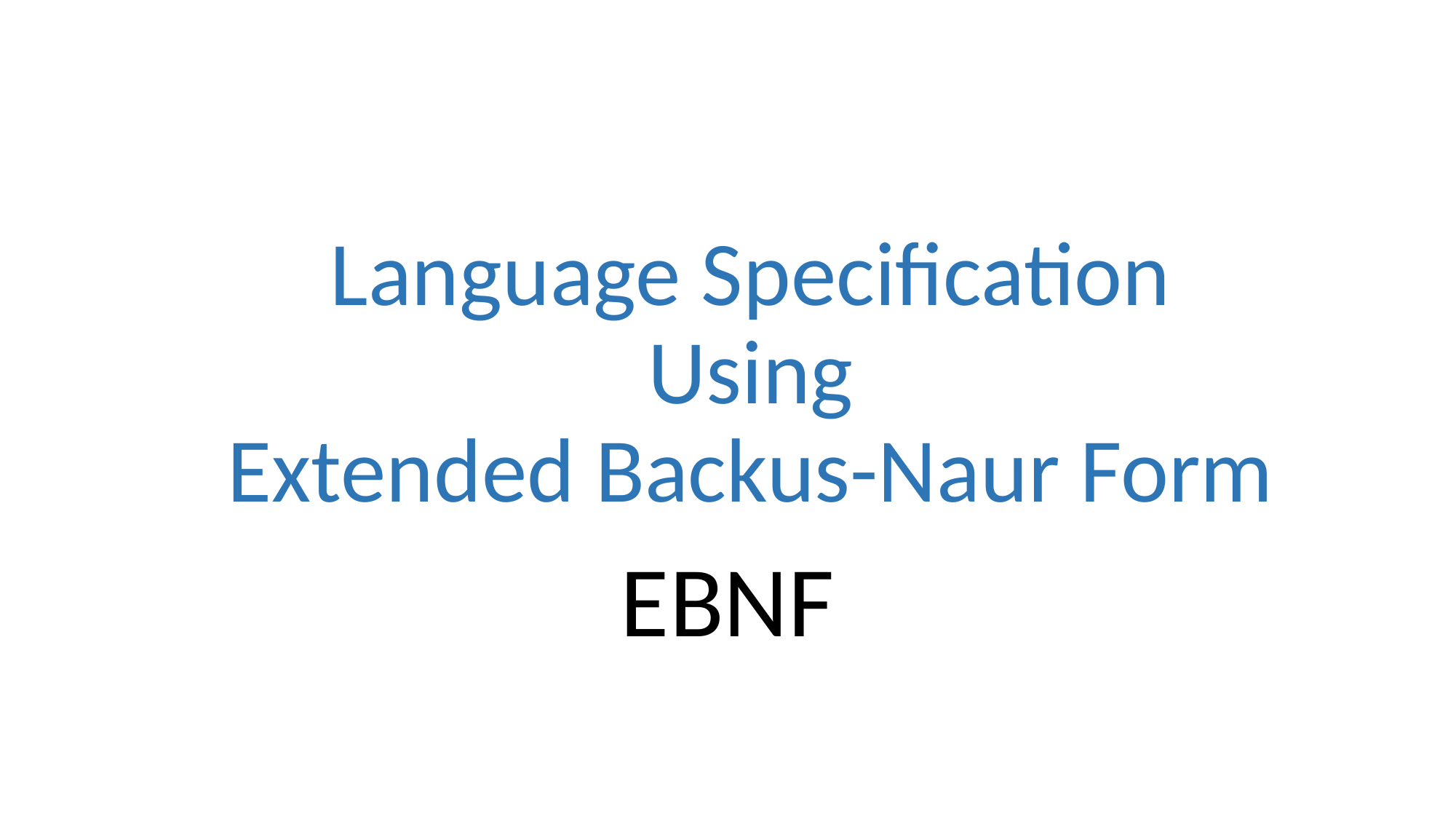

# Language Specification Using Extended Backus-Naur Form
EBNF